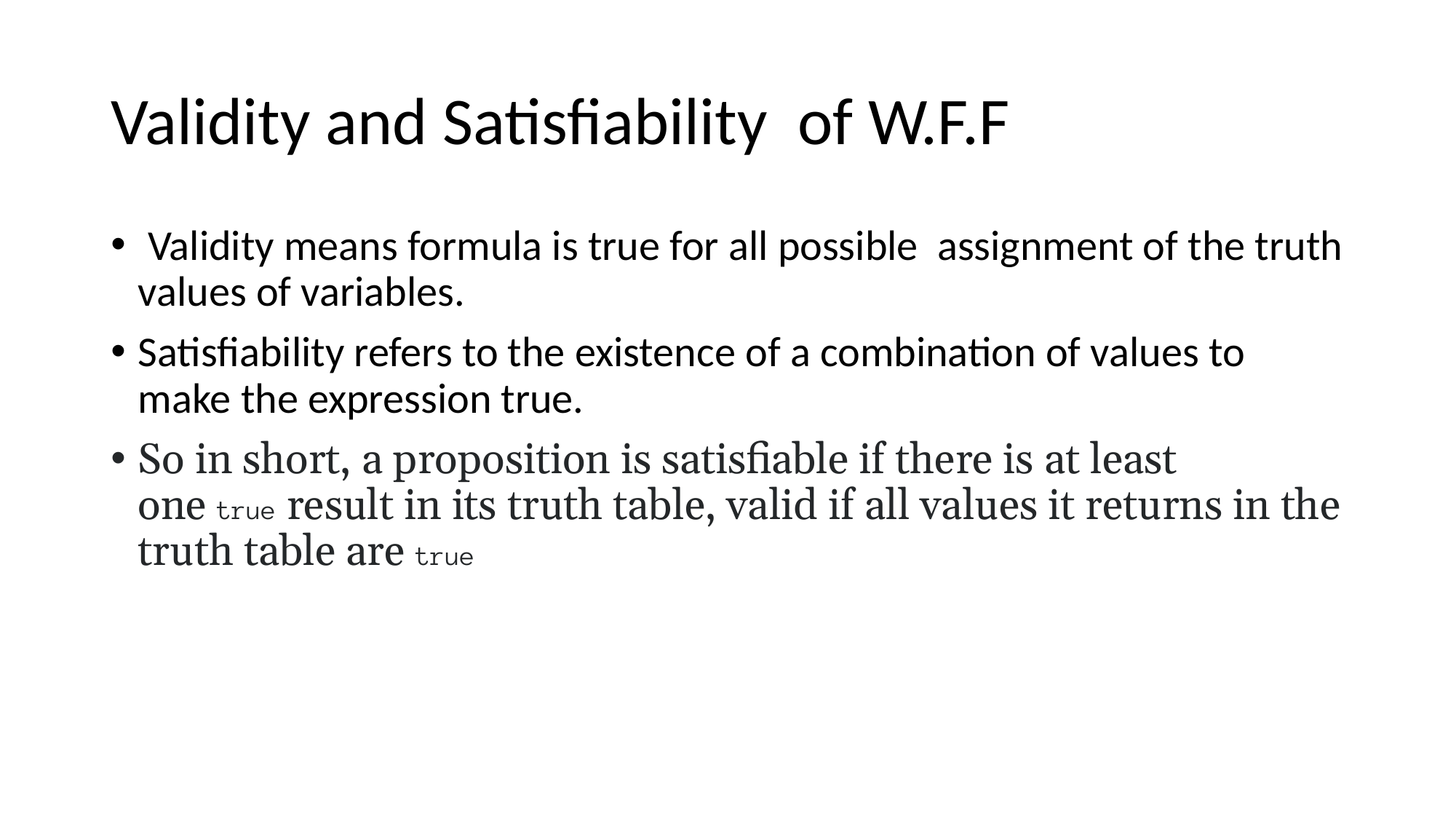

# Validity and Satisfiability  of W.F.F
 Validity means formula is true for all possible  assignment of the truth values of variables.
Satisfiability refers to the existence of a combination of values to make the expression true.
So in short, a proposition is satisfiable if there is at least one true result in its truth table, valid if all values it returns in the truth table are true